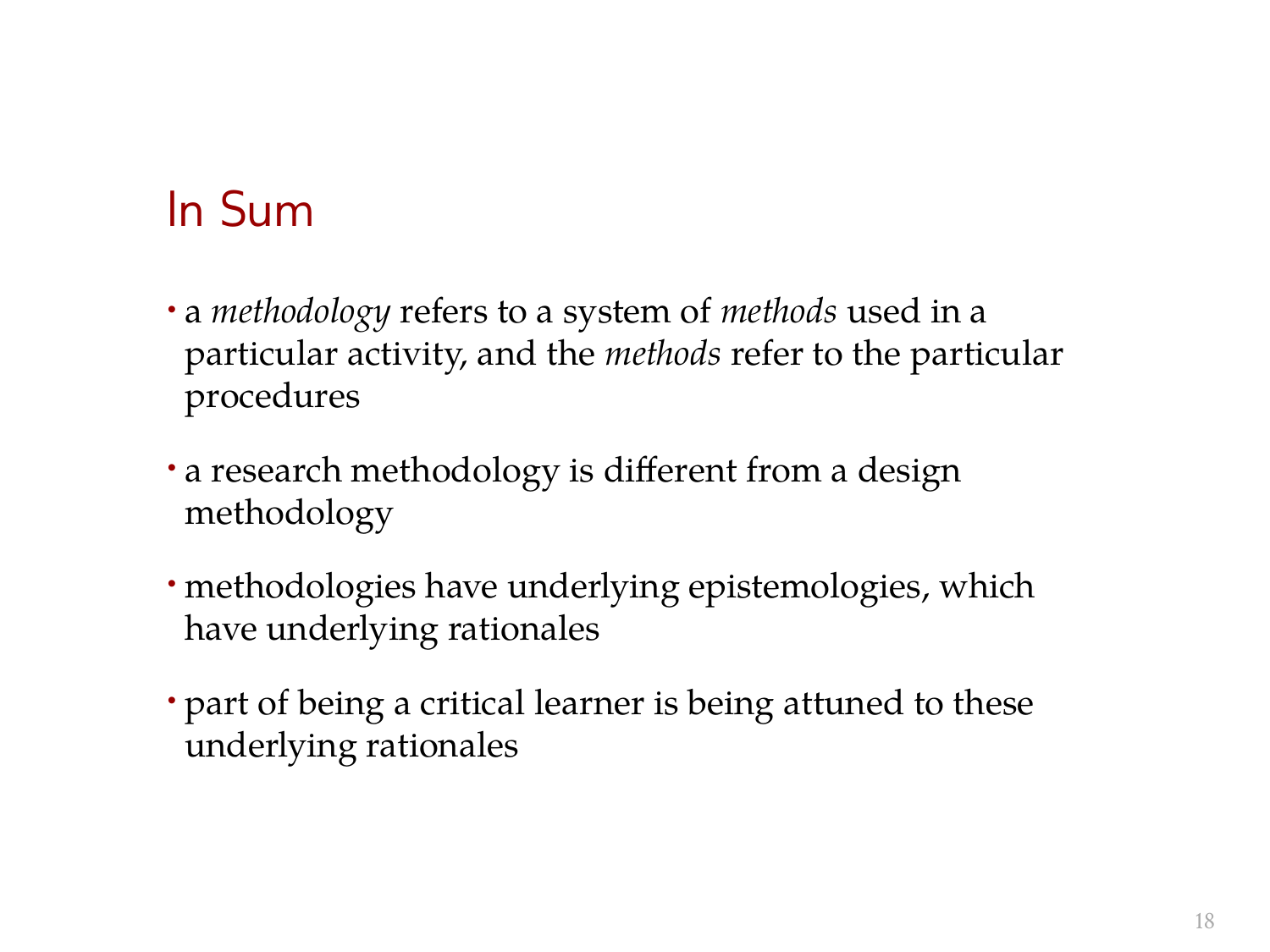

# In Sum
a methodology refers to a system of methods used in a particular activity, and the methods refer to the particular procedures
a research methodology is different from a design methodology
methodologies have underlying epistemologies, which have underlying rationales
part of being a critical learner is being attuned to these underlying rationales
18